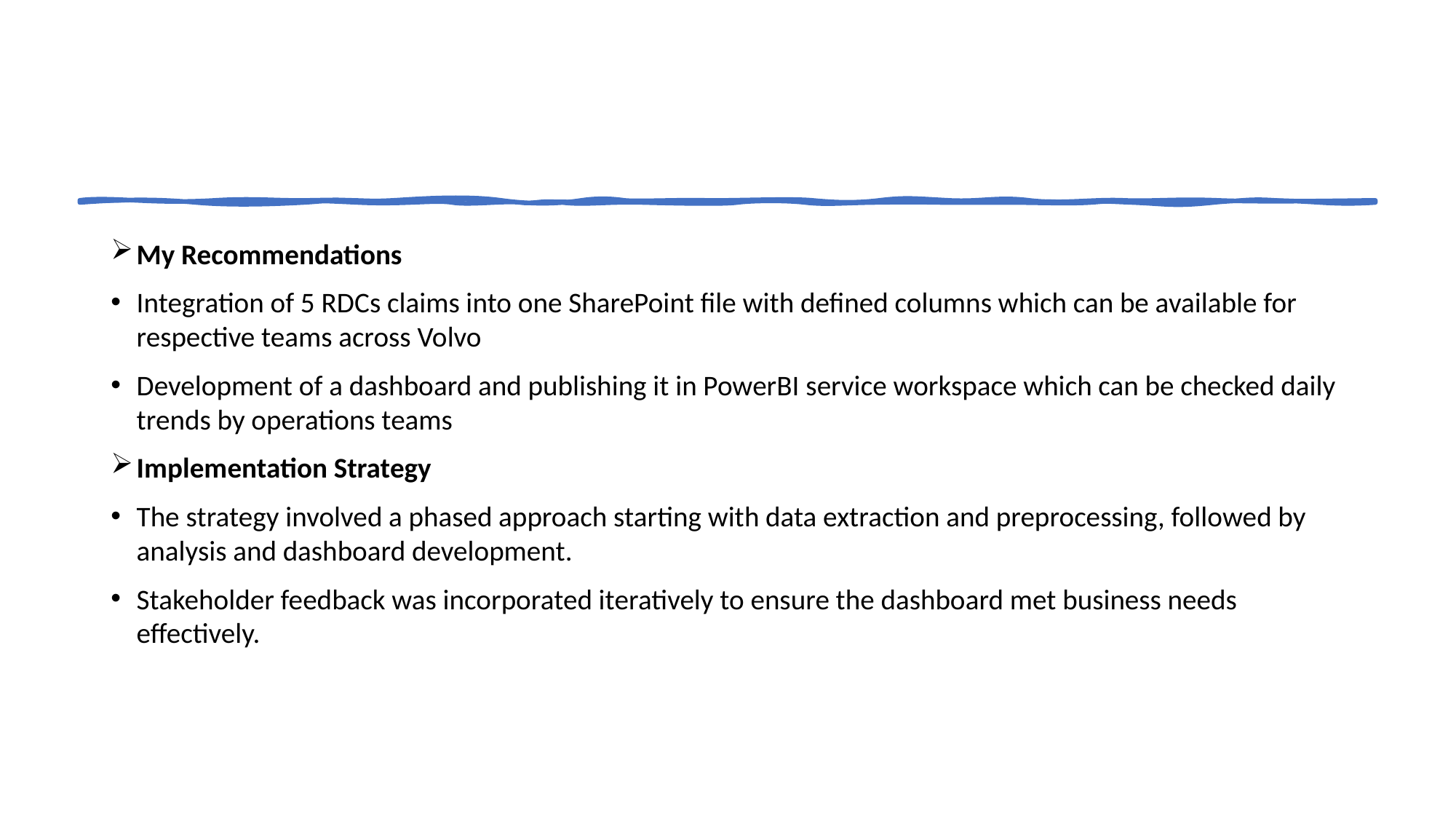

My Recommendations
Integration of 5 RDCs claims into one SharePoint file with defined columns which can be available for respective teams across Volvo
Development of a dashboard and publishing it in PowerBI service workspace which can be checked daily trends by operations teams
Implementation Strategy
The strategy involved a phased approach starting with data extraction and preprocessing, followed by analysis and dashboard development.
Stakeholder feedback was incorporated iteratively to ensure the dashboard met business needs effectively.